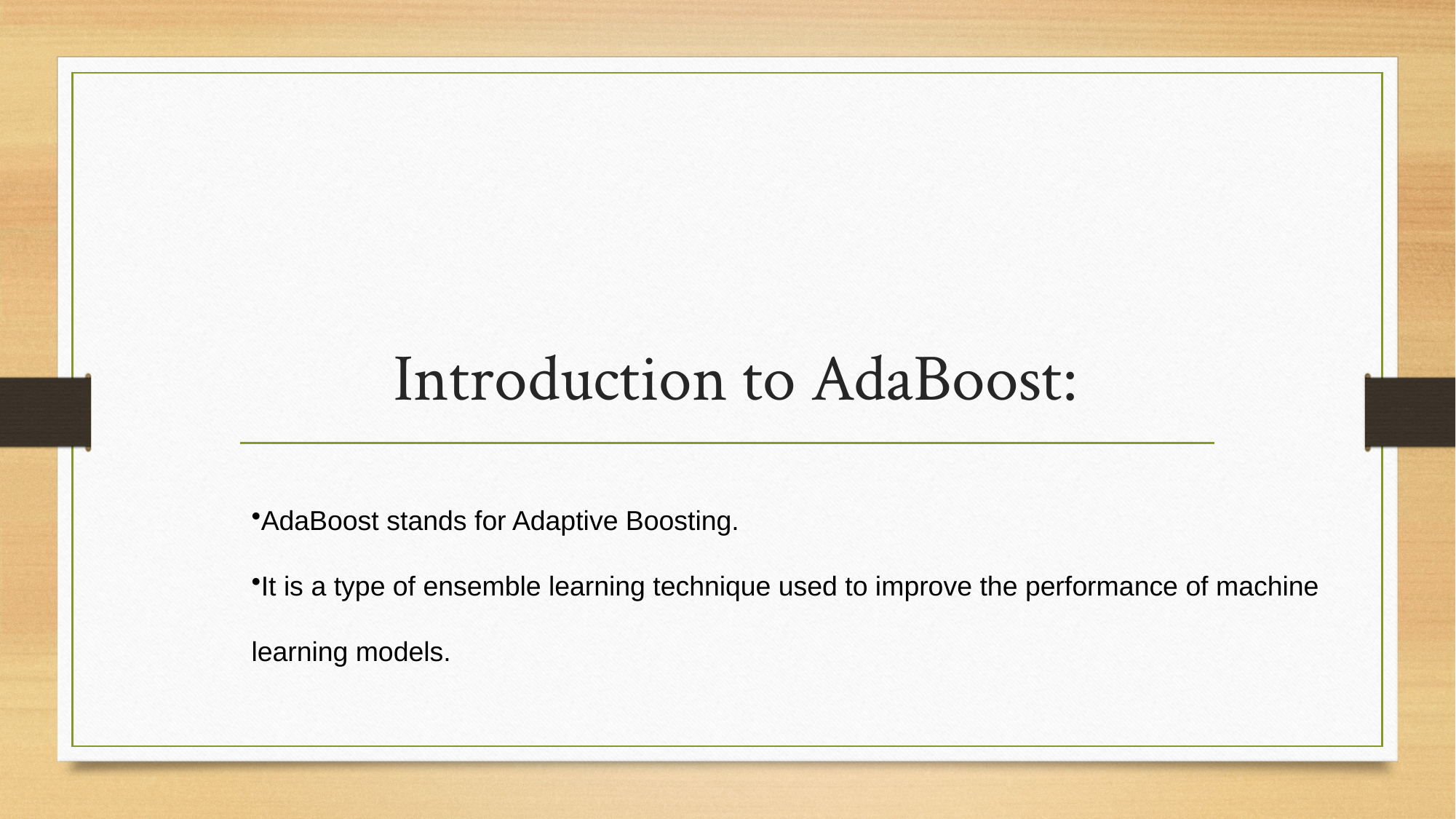

# Introduction to AdaBoost:

AdaBoost stands for Adaptive Boosting.
It is a type of ensemble learning technique used to improve the performance of machine learning models.